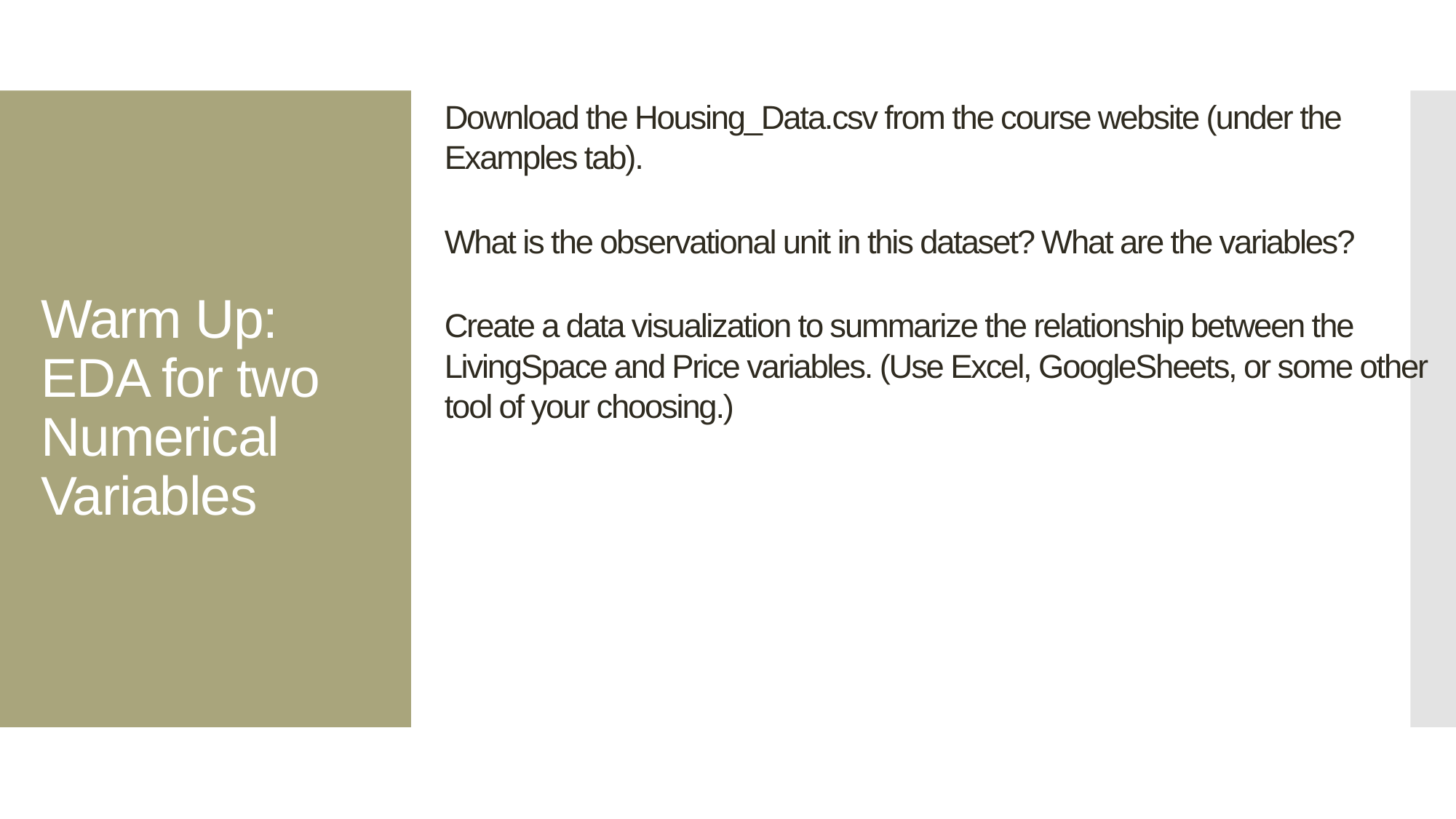

Download the Housing_Data.csv from the course website (under the Examples tab).

What is the observational unit in this dataset? What are the variables?

Create a data visualization to summarize the relationship between the LivingSpace and Price variables. (Use Excel, GoogleSheets, or some other tool of your choosing.)
# Warm Up:  EDA for two Numerical Variables